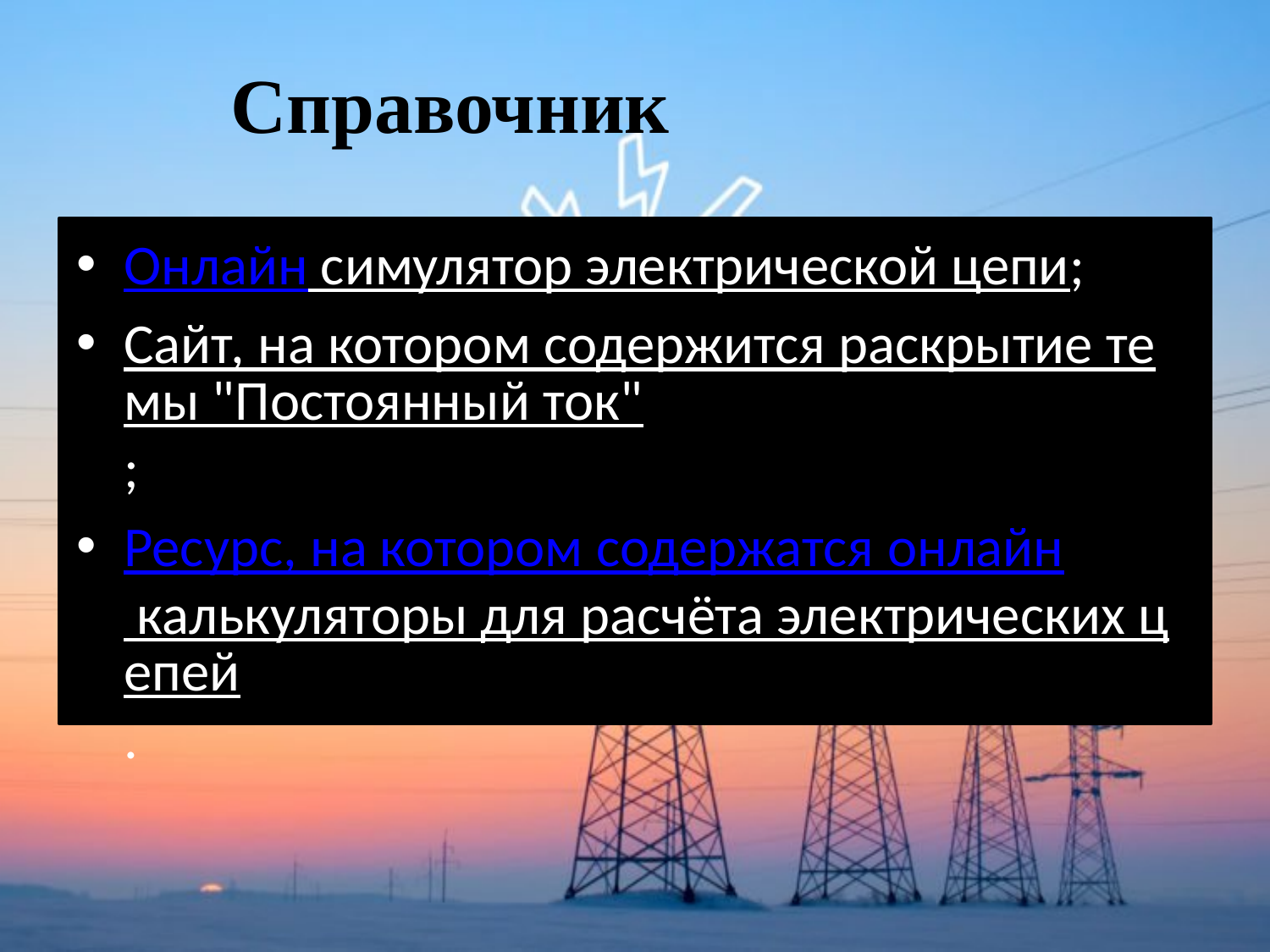

Справочник
#

Онлайн симулятор электрической цепи;
Сайт, на котором содержится раскрытие темы "Постоянный ток";
Ресурс, на котором содержатся онлайн калькуляторы для расчёта электрических цепей.